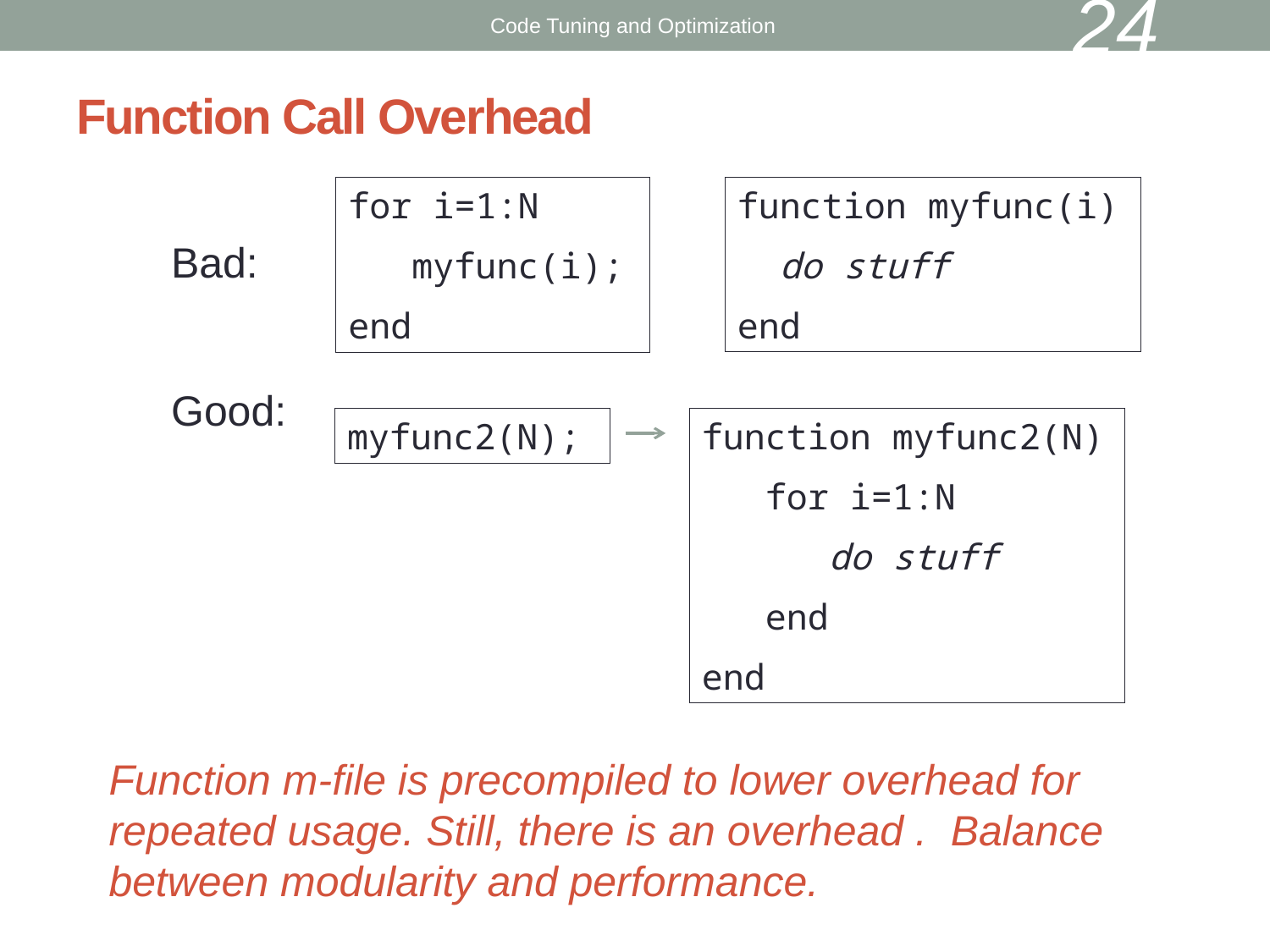

24
Code Tuning and Optimization
# Function Call Overhead
function myfunc(i)
  do stuff
end
for i=1:N
   myfunc(i);
end

        Bad:

        Good:

myfunc2(N);
function myfunc2(N)
   for i=1:N
      do stuff
   end
end
Function m-file is precompiled to lower overhead for repeated usage. Still, there is an overhead .  Balance between modularity and performance.